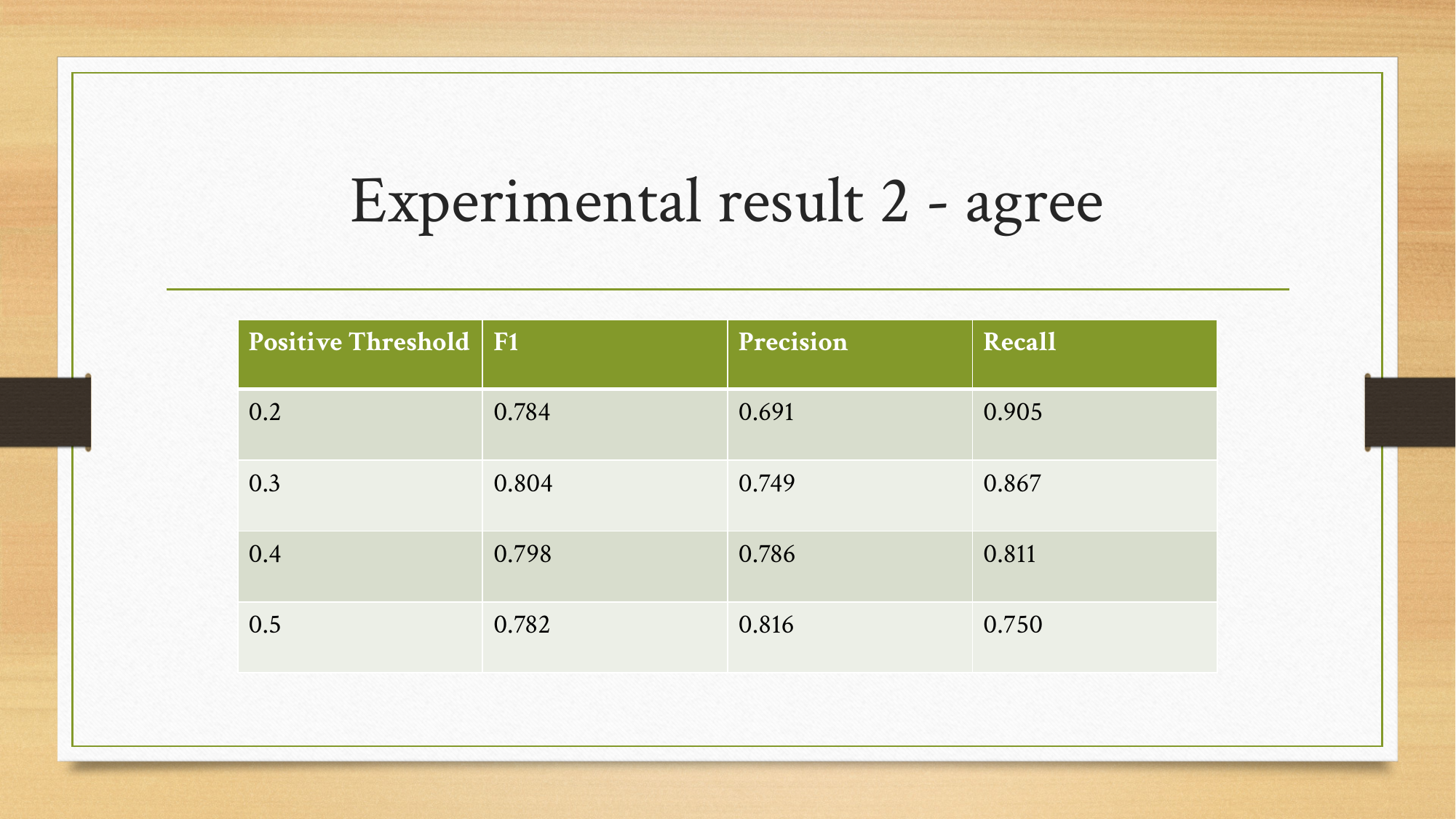

# Experimental result 2 - agree
| Positive Threshold | F1 | Precision | Recall |
| --- | --- | --- | --- |
| 0.2 | 0.784 | 0.691 | 0.905 |
| 0.3 | 0.804 | 0.749 | 0.867 |
| 0.4 | 0.798 | 0.786 | 0.811 |
| 0.5 | 0.782 | 0.816 | 0.750 |